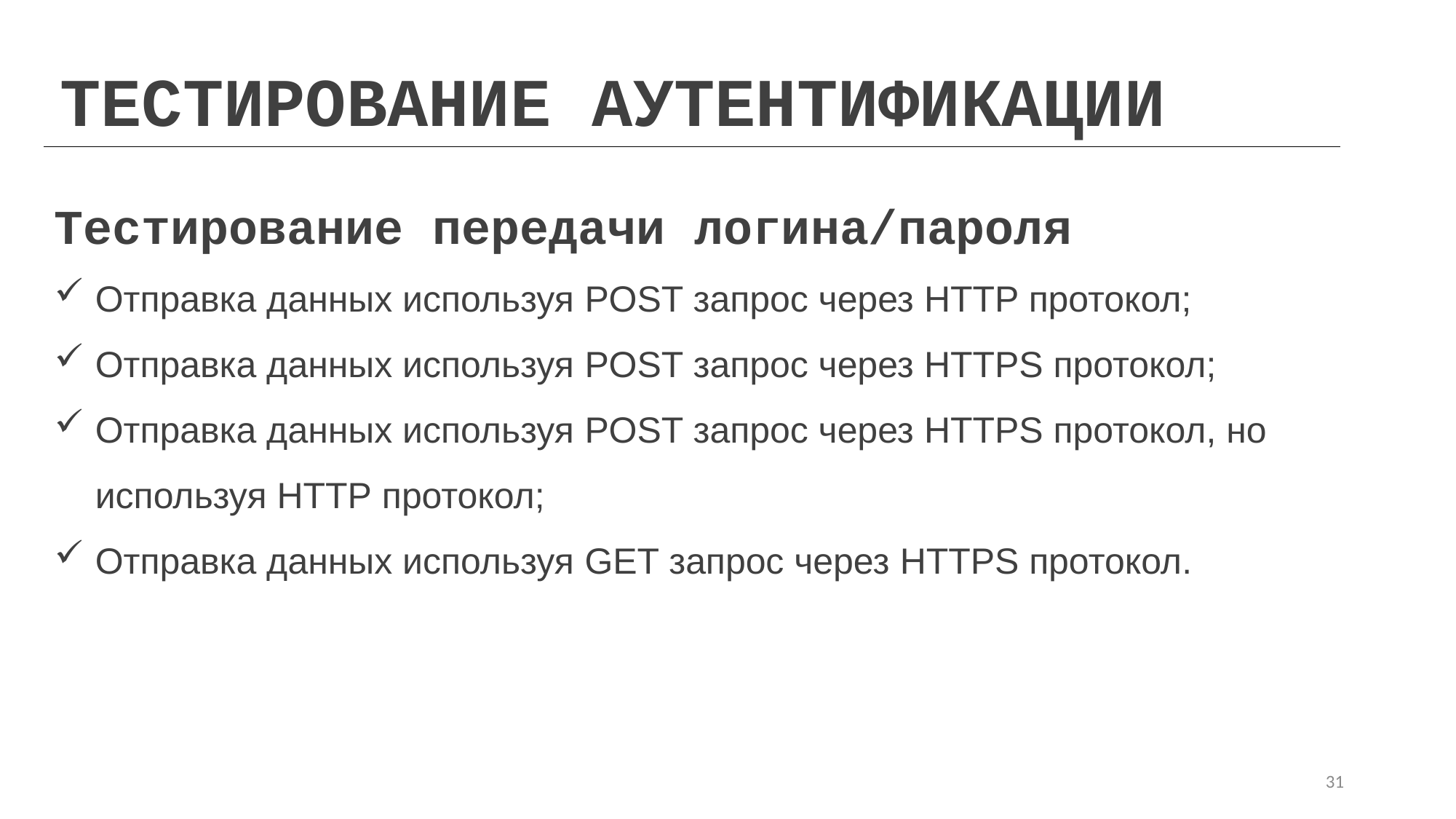

ТЕСТИРОВАНИЕ АУТЕНТИФИКАЦИИ
Тестирование передачи логина/пароля
Отправка данных используя POST запрос через HTTP протокол;
Отправка данных используя POST запрос через HTTPS протокол;
Отправка данных используя POST запрос через HTTPS протокол, но используя HTTP протокол;
Отправка данных используя GET запрос через HTTPS протокол.
31